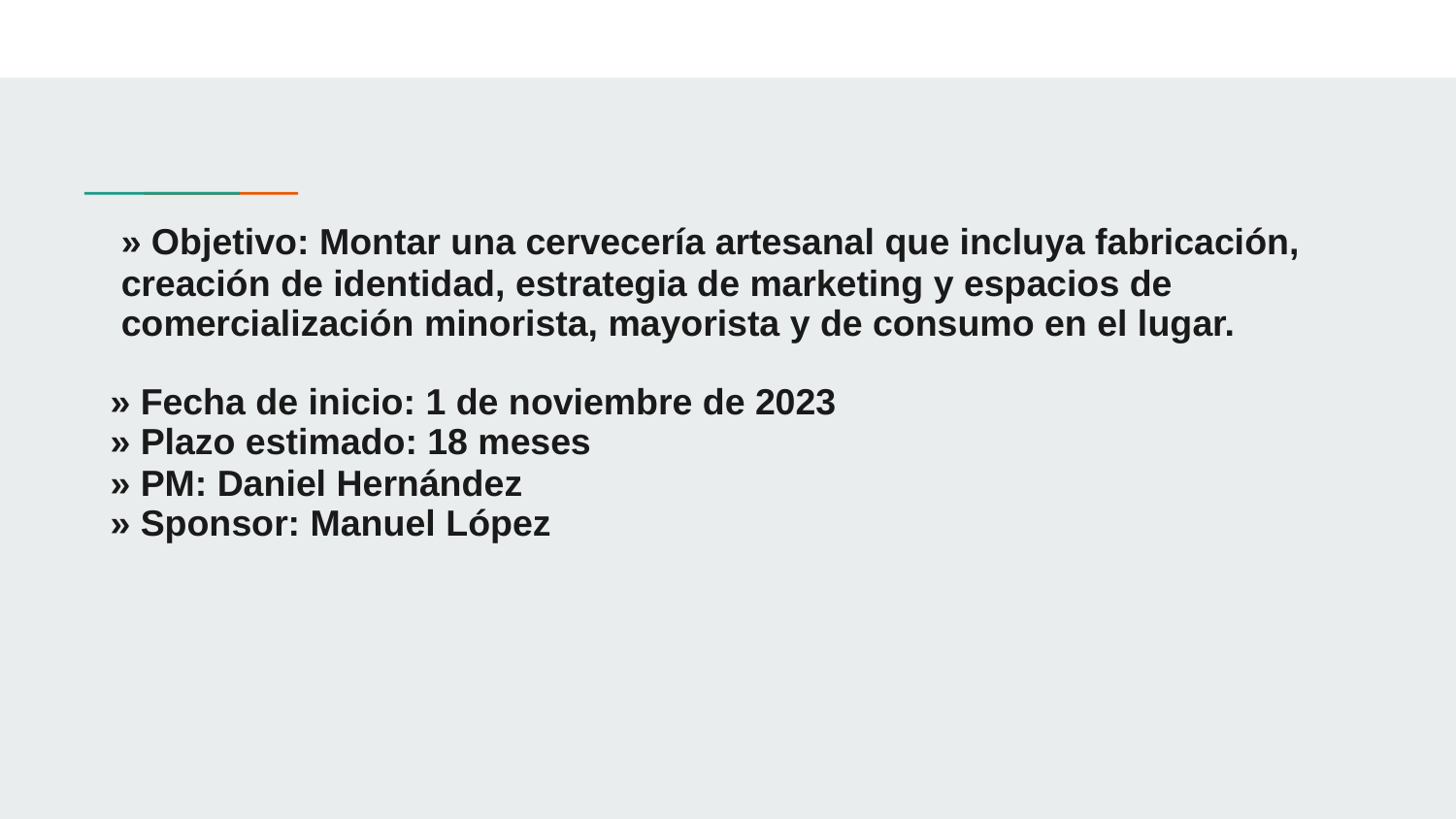

# » Objetivo: Montar una cervecería artesanal que incluya fabricación, creación de identidad, estrategia de marketing y espacios de comercialización minorista, mayorista y de consumo en el lugar.

» Fecha de inicio: 1 de noviembre de 2023
» Plazo estimado: 18 meses
» PM: Daniel Hernández
» Sponsor: Manuel López